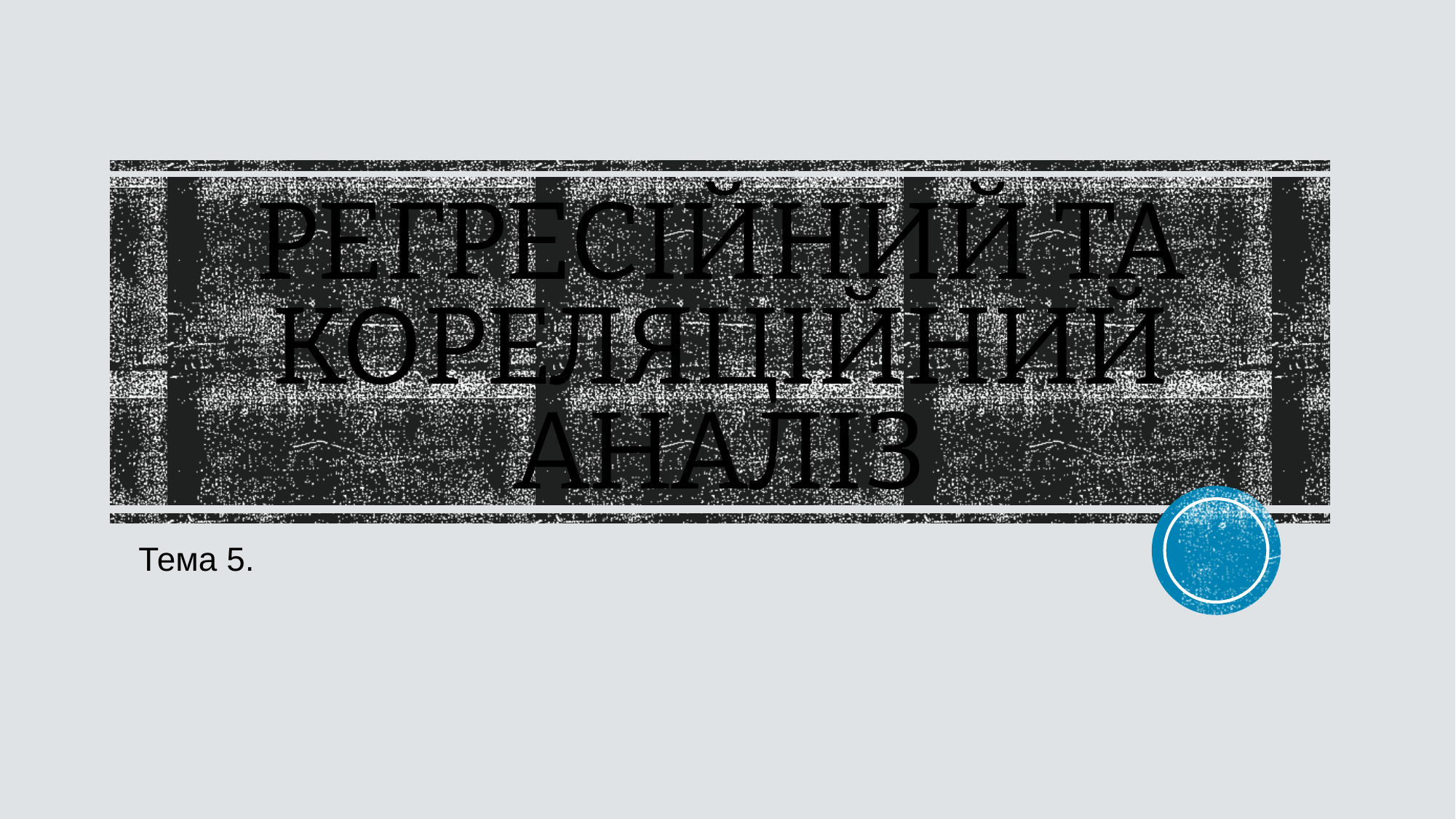

# Регресійний та кореляційний аналіз
Тема 5.